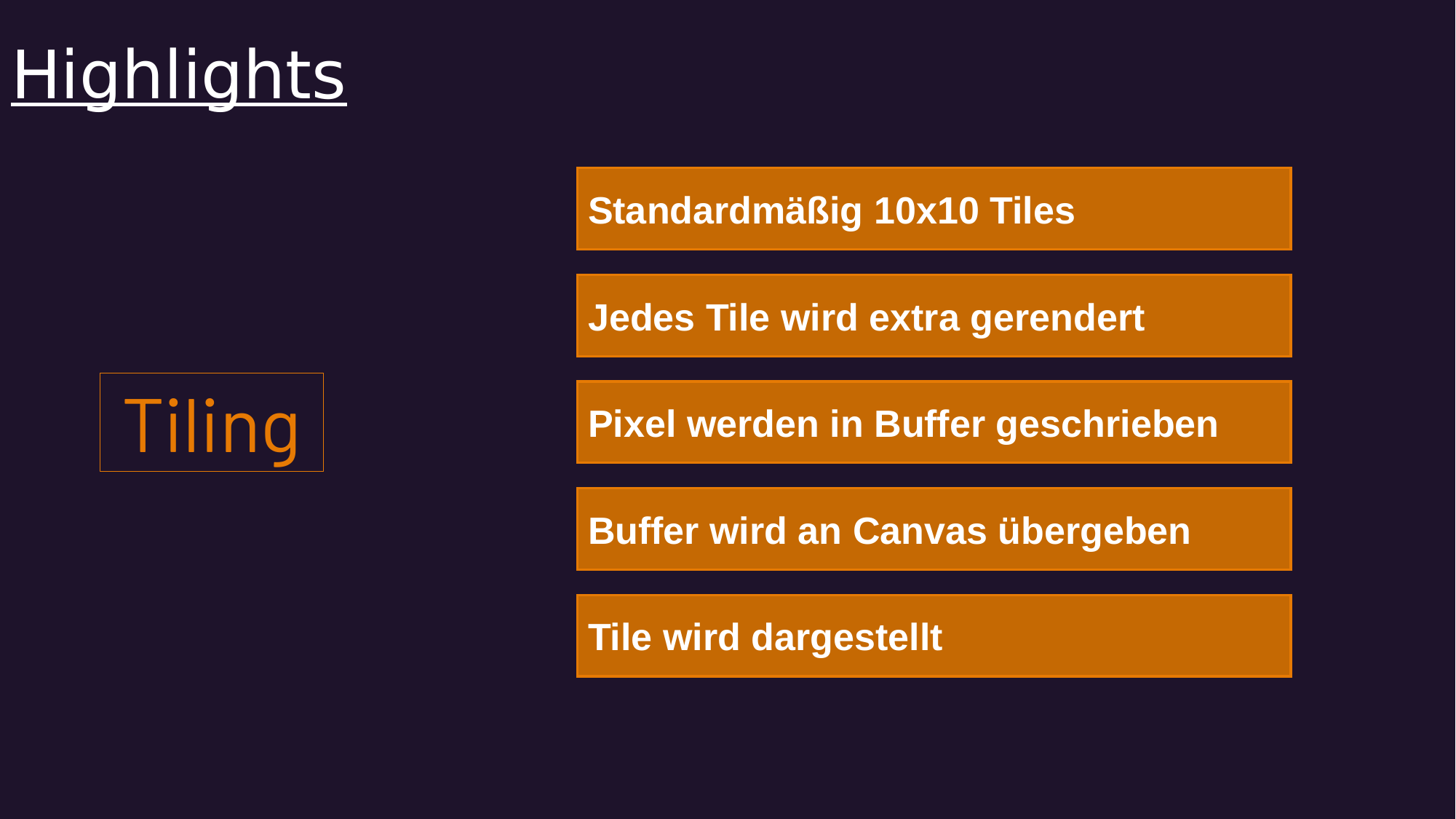

# Highlights
Standardmäßig 10x10 Tiles
Jedes Tile wird extra gerendert
Tiling
Pixel werden in Buffer geschrieben
Buffer wird an Canvas übergeben
Tile wird dargestellt